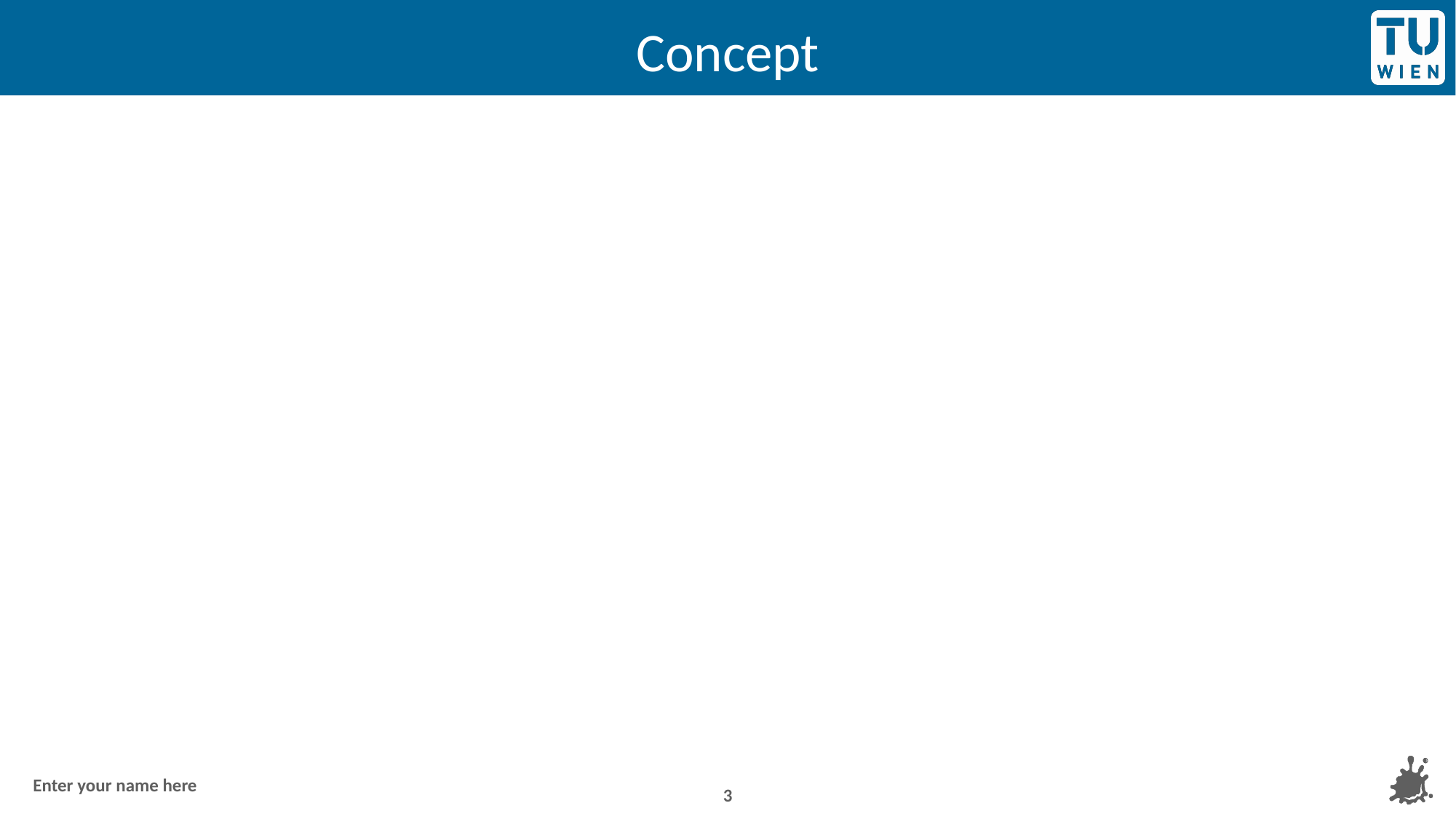

# Concept

3
Enter your name here